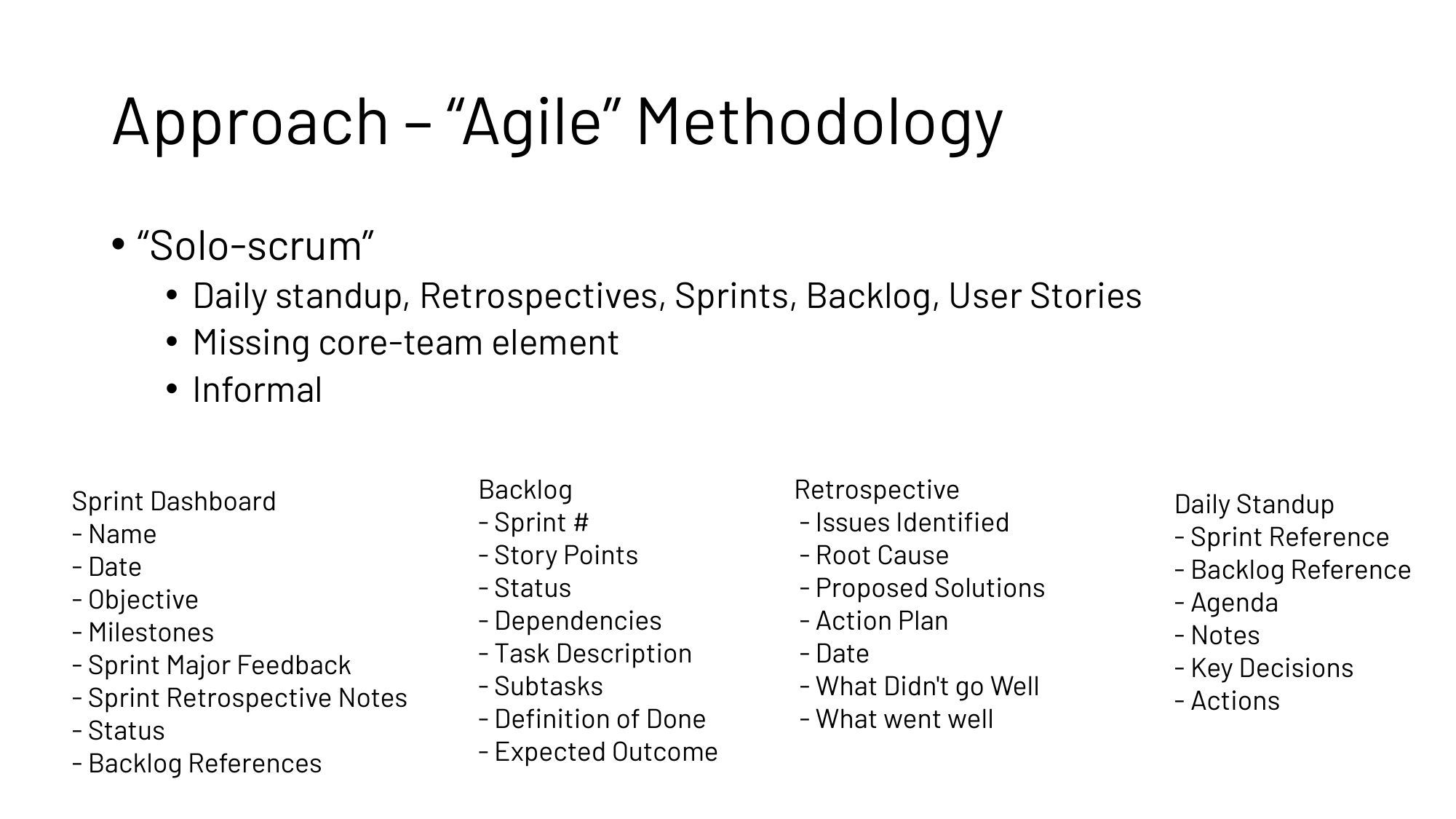

# Approach – “Agile” Methodology
“Solo-scrum”
Daily standup, Retrospectives, Sprints, Backlog, User Stories
Missing core-team element
Informal
Backlog
- Sprint #
- Story Points
- Status
- Dependencies
- Task Description
- Subtasks
- Definition of Done
- Expected Outcome
Retrospective
 - Issues Identified
 - Root Cause
 - Proposed Solutions
 - Action Plan
 - Date
 - What Didn't go Well
 - What went well
Sprint Dashboard
- Name
- Date
- Objective
- Milestones
- Sprint Major Feedback
- Sprint Retrospective Notes
- Status
- Backlog References
Daily Standup
- Sprint Reference
- Backlog Reference
- Agenda
- Notes
- Key Decisions
- Actions